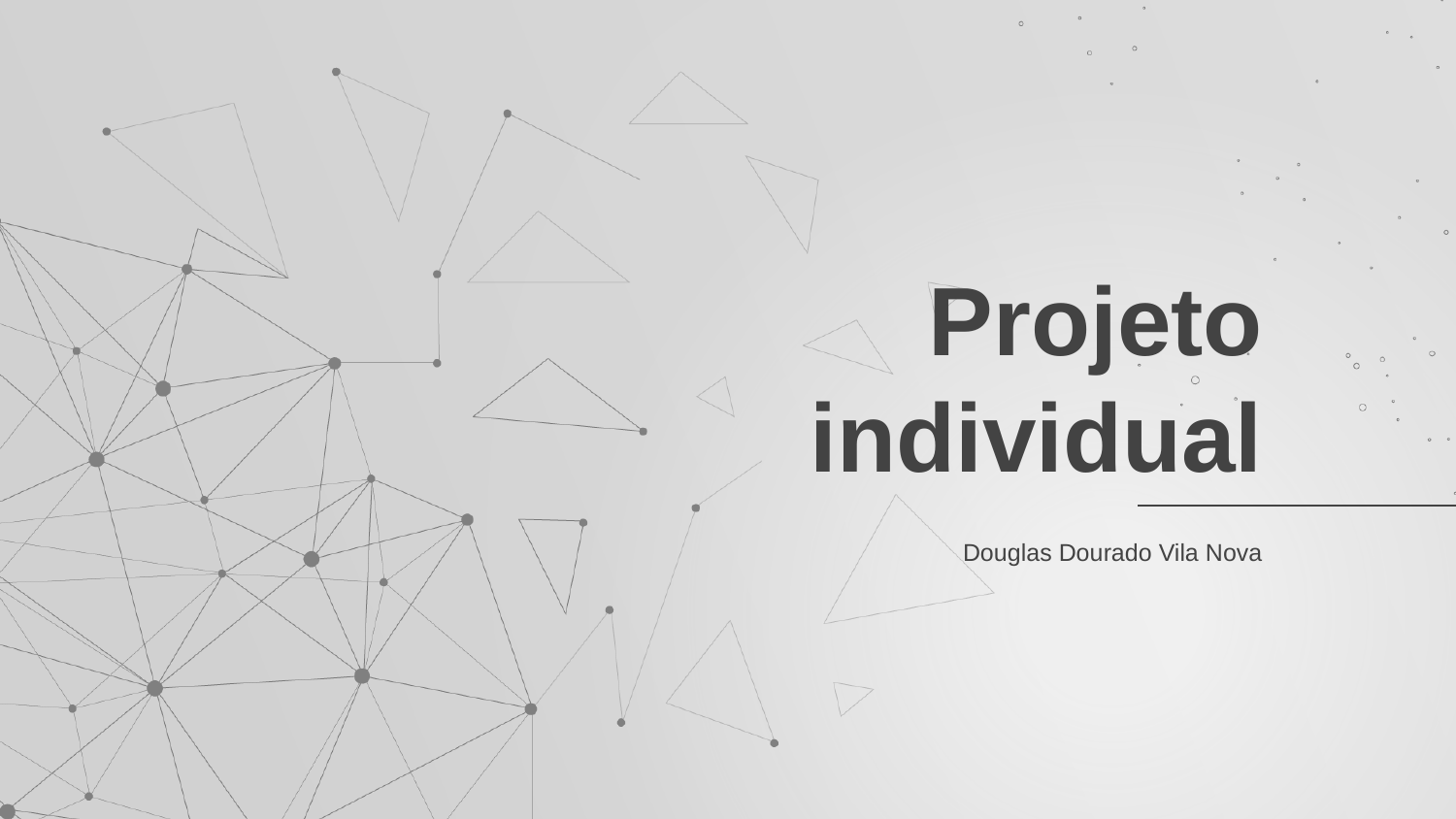

# Projeto
individual
Douglas Dourado Vila Nova